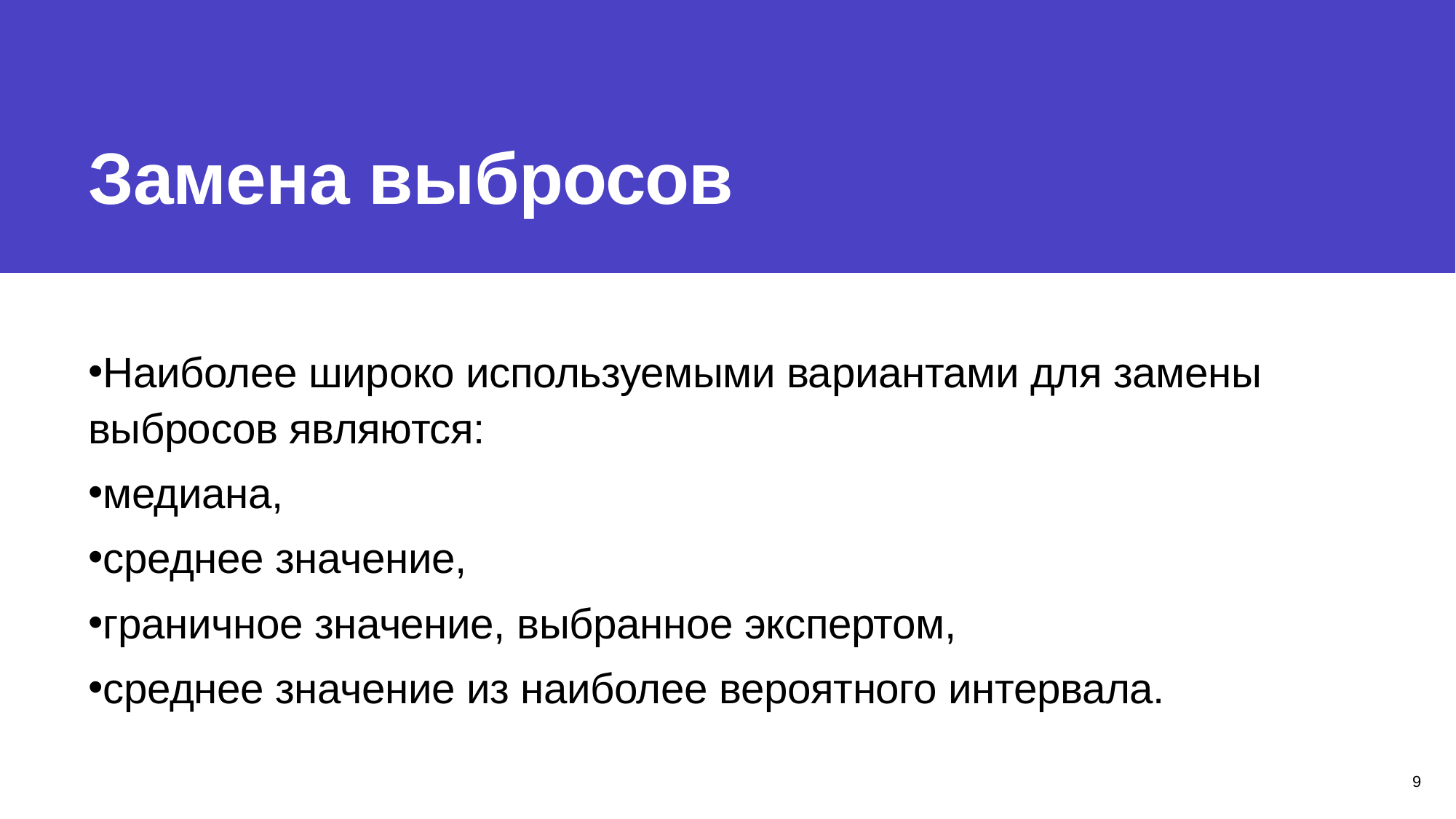

# Замена выбросов
Наиболее широко используемыми вариантами для замены выбросов являются:
медиана,
среднее значение,
граничное значение, выбранное экспертом,
среднее значение из наиболее вероятного интервала.
9